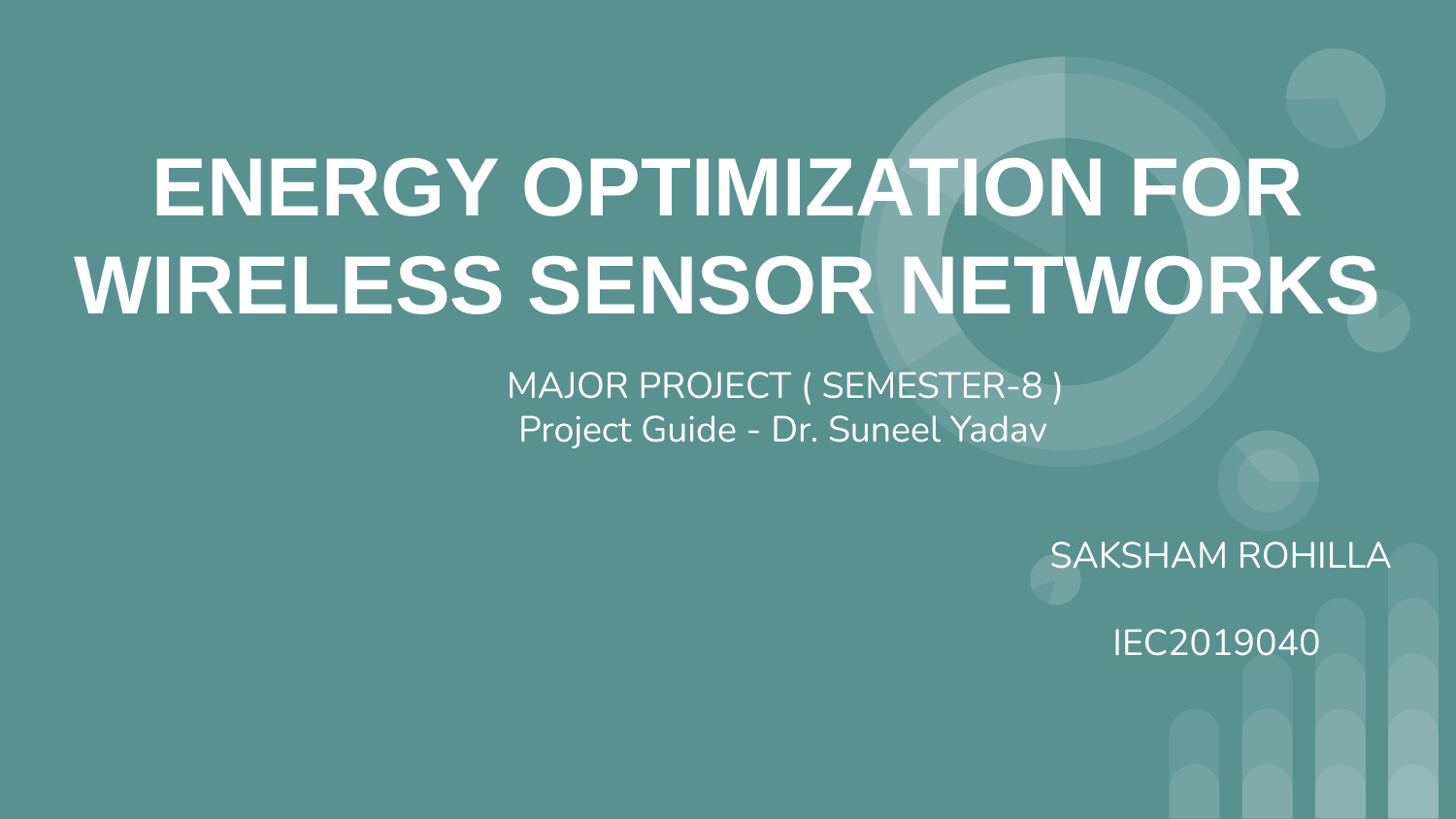

# ENERGY OPTIMIZATION FOR WIRELESS SENSOR NETWORKS
                MAJOR PROJECT ( SEMESTER-8 )
                                                Project Guide - Dr. Suneel Yadav

SAKSHAM ROHILLA
                                                        								 				           IEC2019040